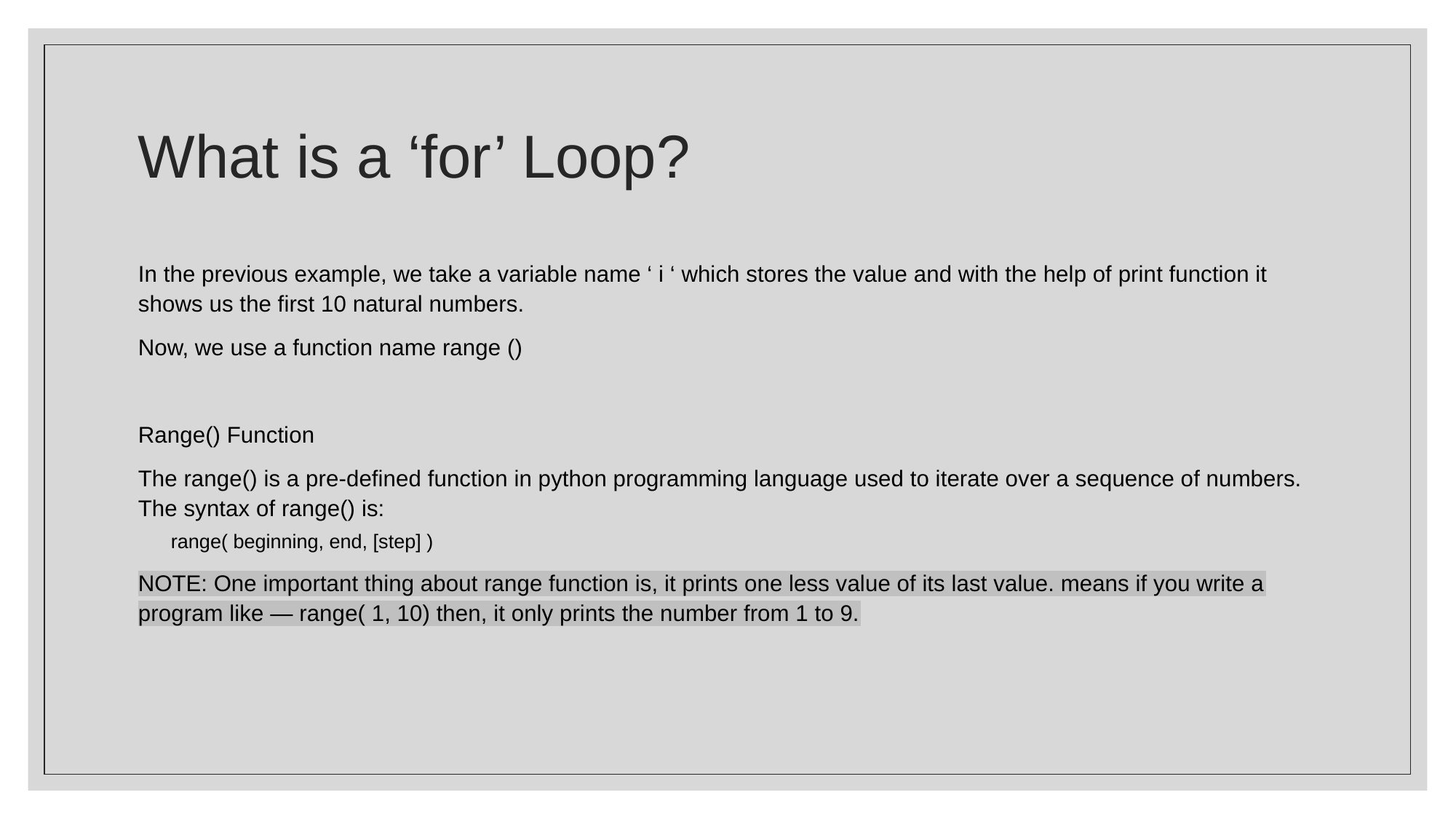

# What is a ‘for’ Loop?
In the previous example, we take a variable name ‘ i ‘ which stores the value and with the help of print function it shows us the first 10 natural numbers.
Now, we use a function name range ()

Range() Function
The range() is a pre-defined function in python programming language used to iterate over a sequence of numbers. The syntax of range() is:
range( beginning, end, [step] )
NOTE: One important thing about range function is, it prints one less value of its last value. means if you write a program like — range( 1, 10) then, it only prints the number from 1 to 9.